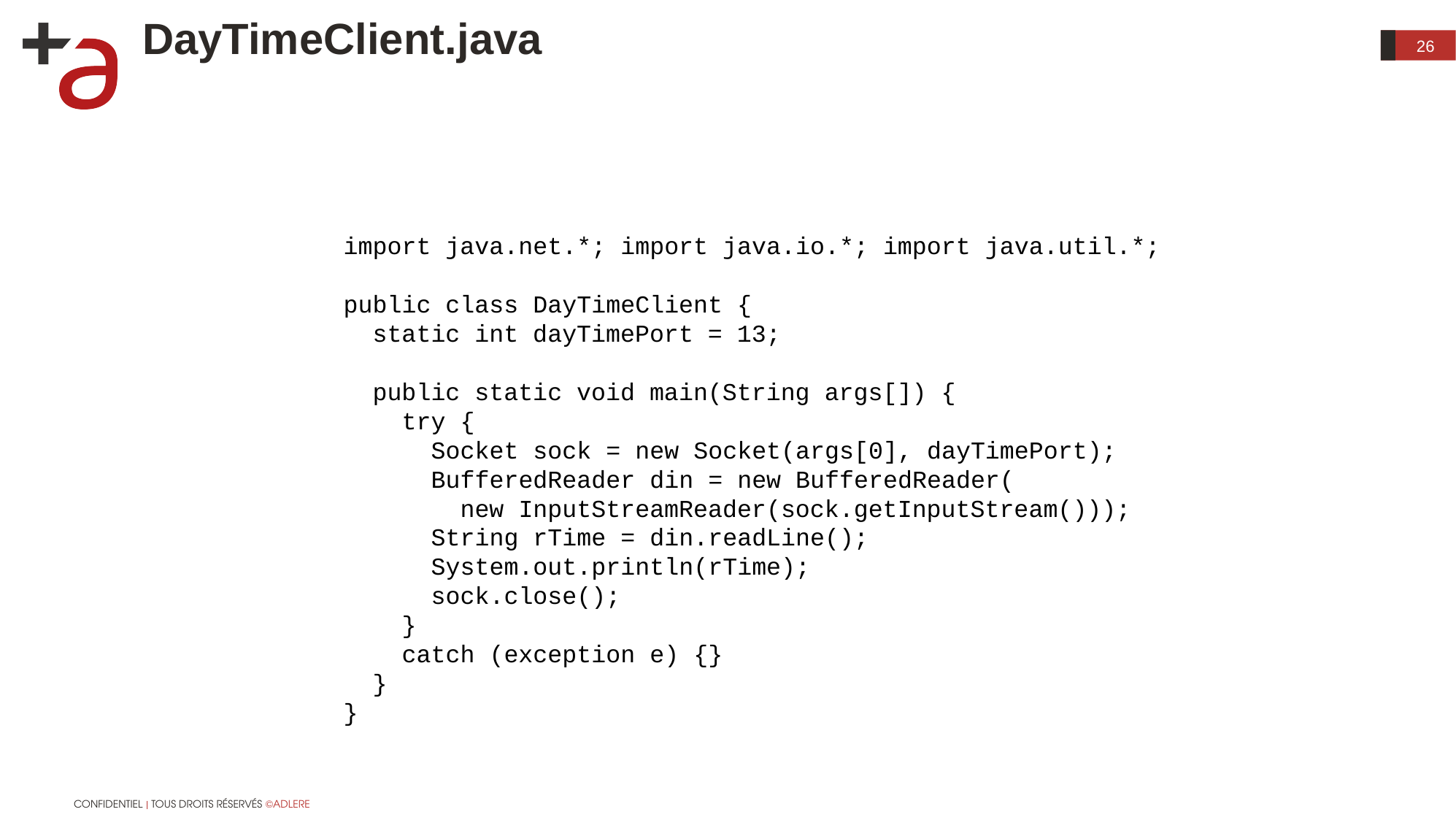

# DayTimeClient.java
26

import java.net.*; import java.io.*; import java.util.*;

public class DayTimeClient {
  static int dayTimePort = 13;

  public static void main(String args[]) {
    try {
      Socket sock = new Socket(args[0], dayTimePort);
      BufferedReader din = new BufferedReader(
        new InputStreamReader(sock.getInputStream()));
      String rTime = din.readLine();
      System.out.println(rTime);
      sock.close();
    }
    catch (exception e) {}
  }
}